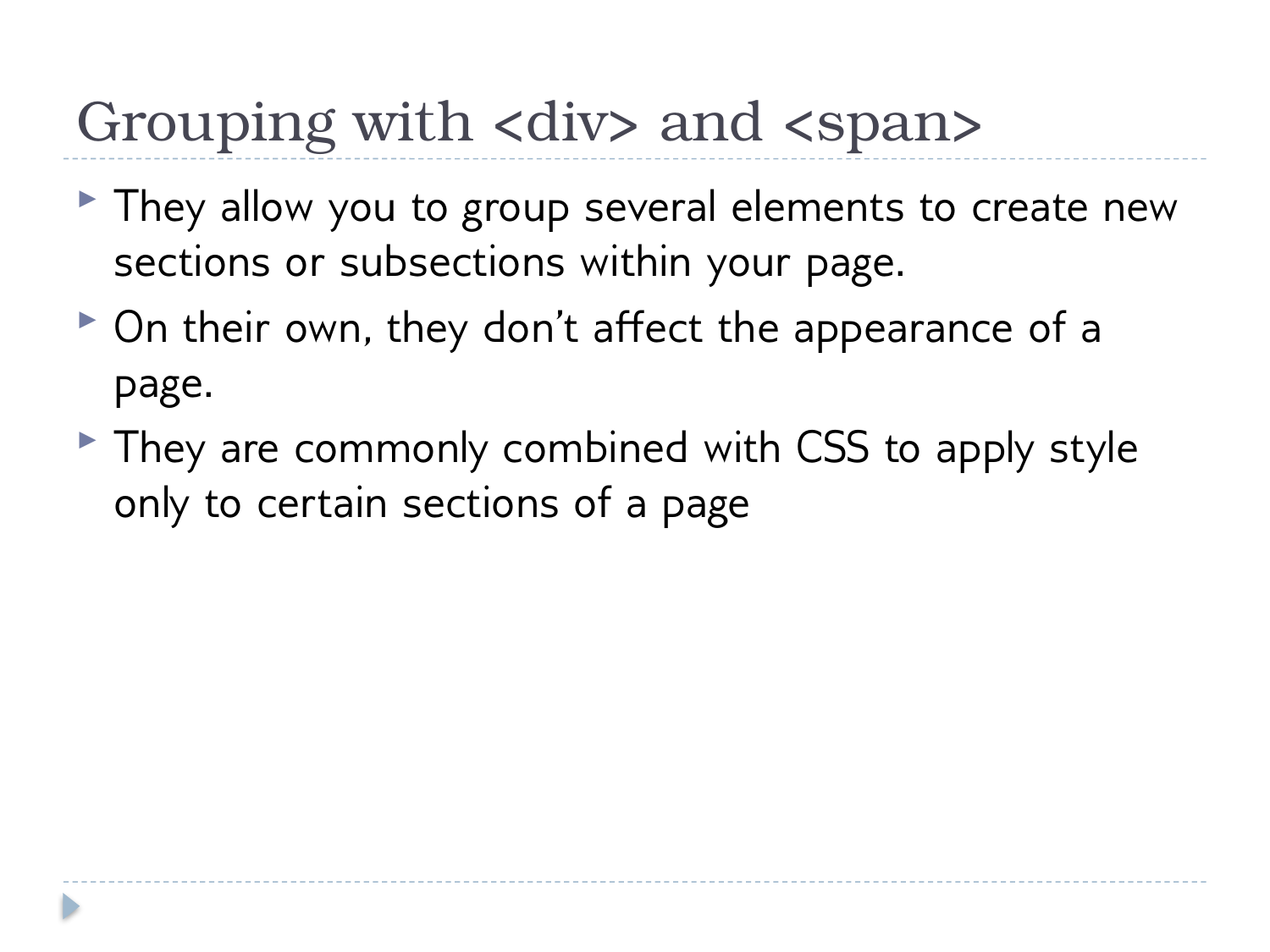

# Grouping with <div> and <span>
They allow you to group several elements to create new sections or subsections within your page.
On their own, they don’t affect the appearance of a page.
They are commonly combined with CSS to apply style only to certain sections of a page